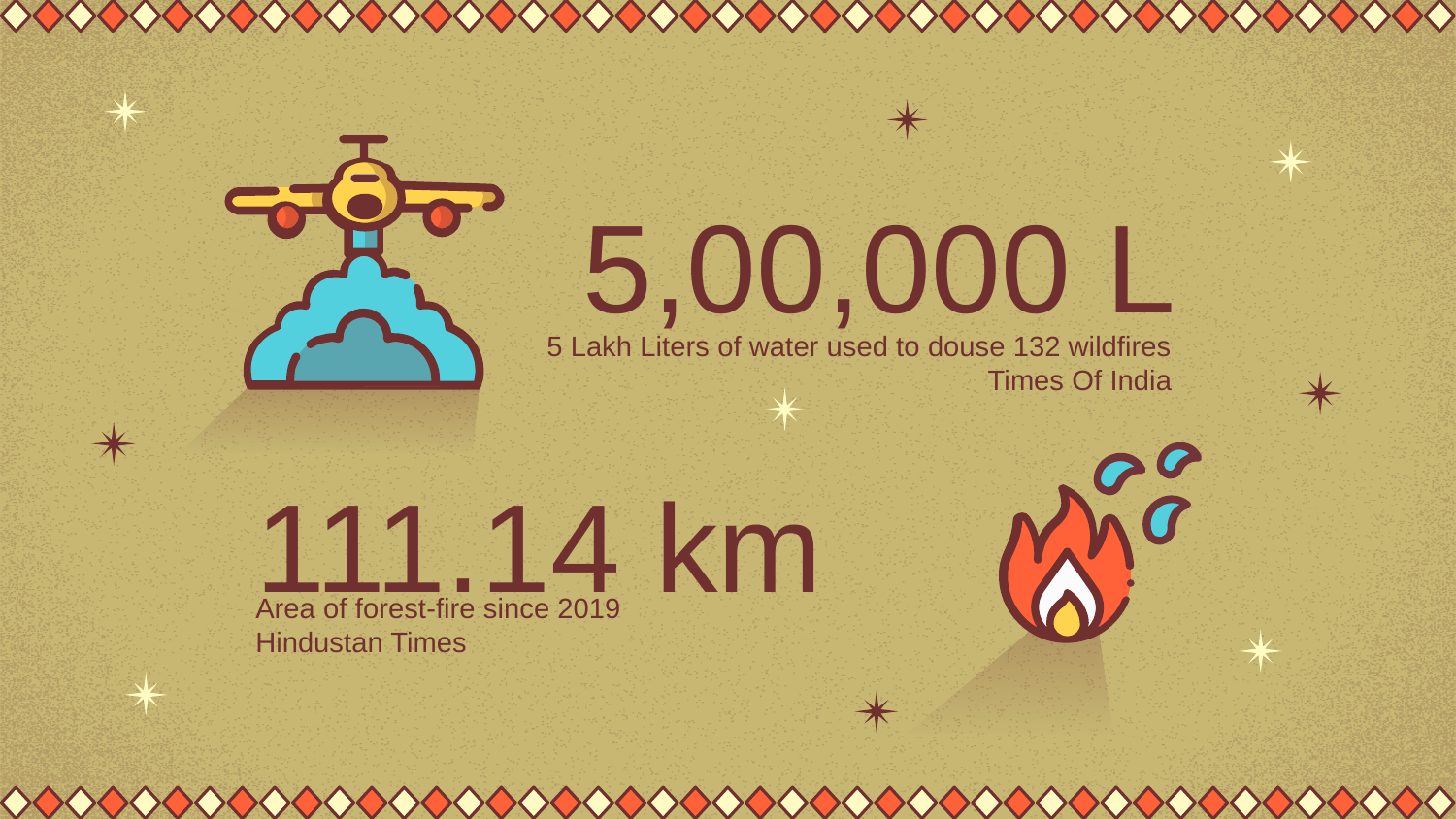

# 5,00,000 L
5 Lakh Liters of water used to douse 132 wildfires
Times Of India

111.14 km
Area of forest-fire since 2019
Hindustan Times